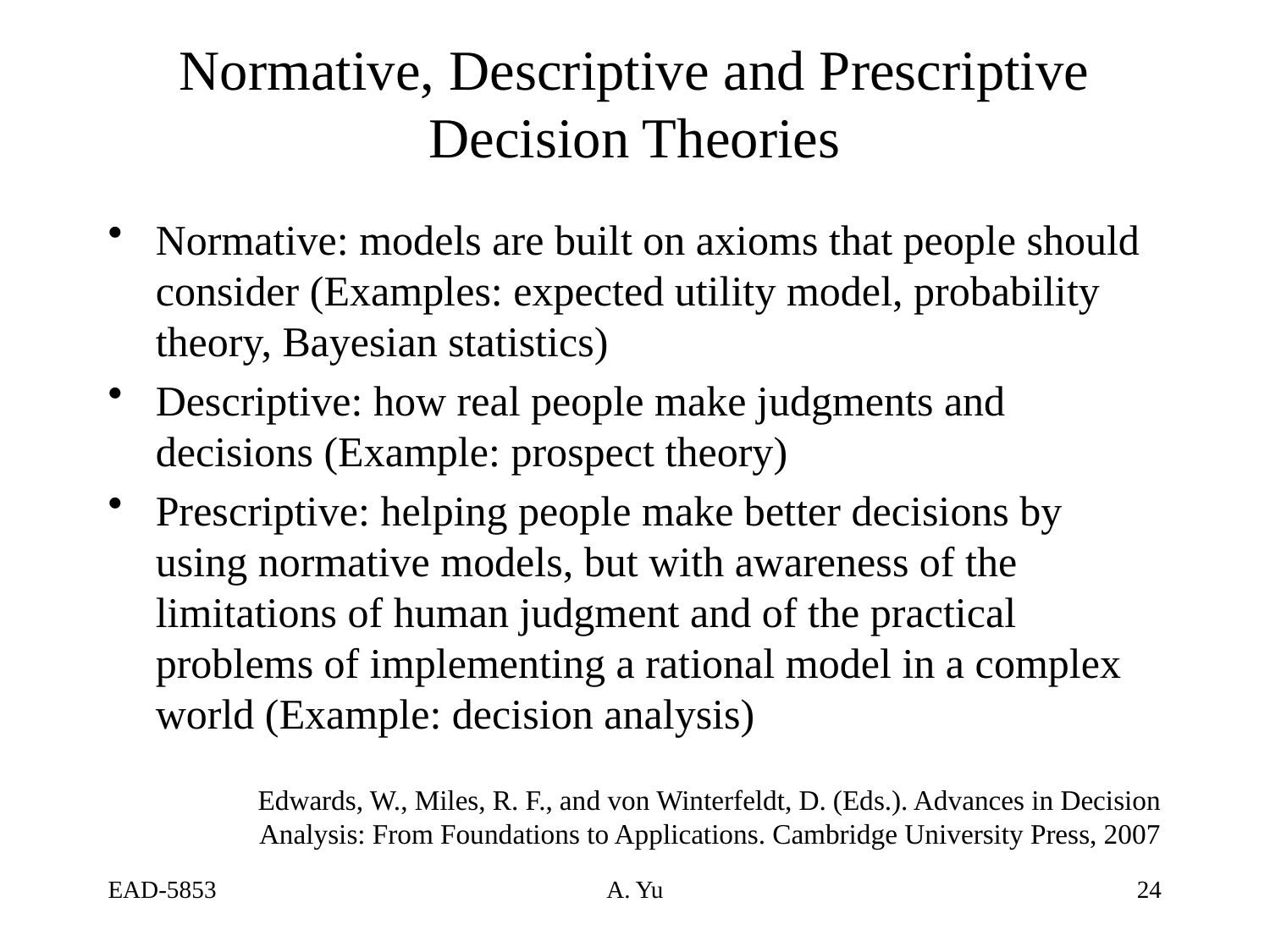

# Normative, Descriptive and Prescriptive Decision Theories
Normative: models are built on axioms that people should consider (Examples: expected utility model, probability theory, Bayesian statistics)
Descriptive: how real people make judgments and decisions (Example: prospect theory)
Prescriptive: helping people make better decisions by using normative models, but with awareness of the limitations of human judgment and of the practical problems of implementing a rational model in a complex world (Example: decision analysis)

Edwards, W., Miles, R. F., and von Winterfeldt, D. (Eds.). Advances in Decision Analysis: From Foundations to Applications. Cambridge University Press, 2007

EAD-5853
A. Yu
24